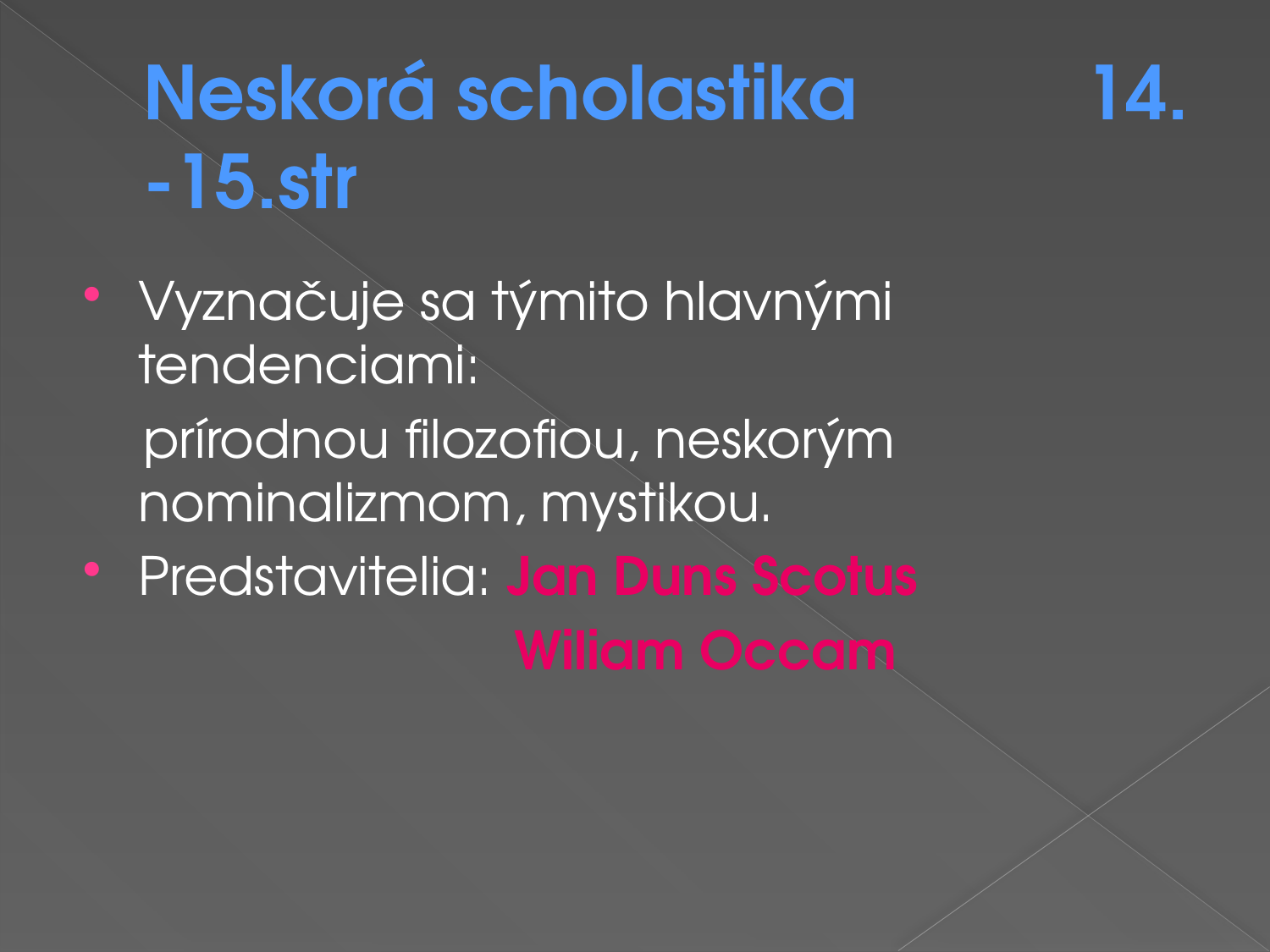

# Neskorá scholastika           14. -15.str
Vyznačuje sa týmito hlavnými tendenciami:
    prírodnou filozofiou, neskorým nominalizmom, mystikou.
Predstavitelia: Jan Duns Scotus
                             Wiliam Occam